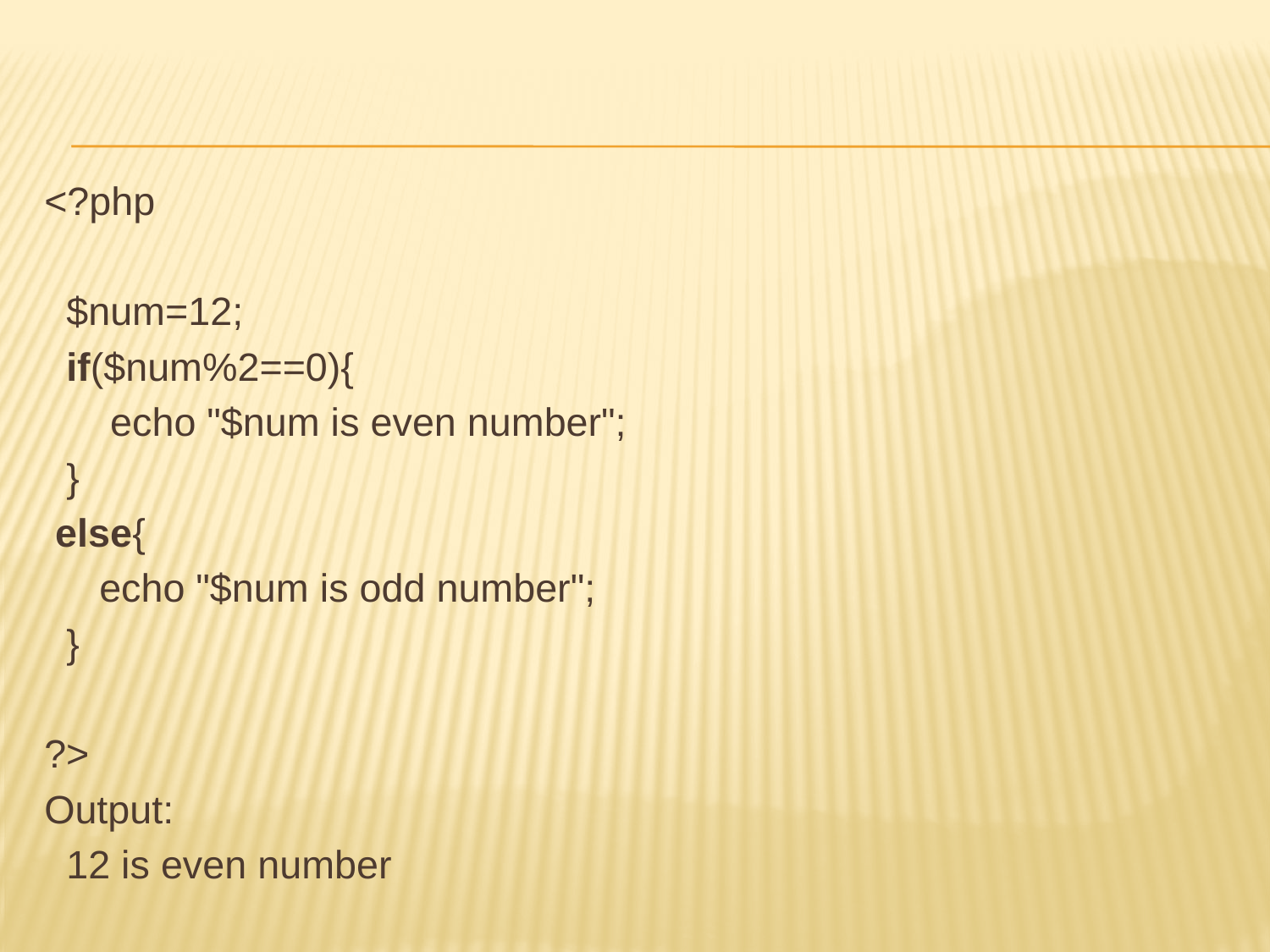

<?php

  $num=12;
  if($num%2==0){
      echo "$num is even number";
  }
 else{
     echo "$num is odd number";
  }

?>
Output:
  12 is even number